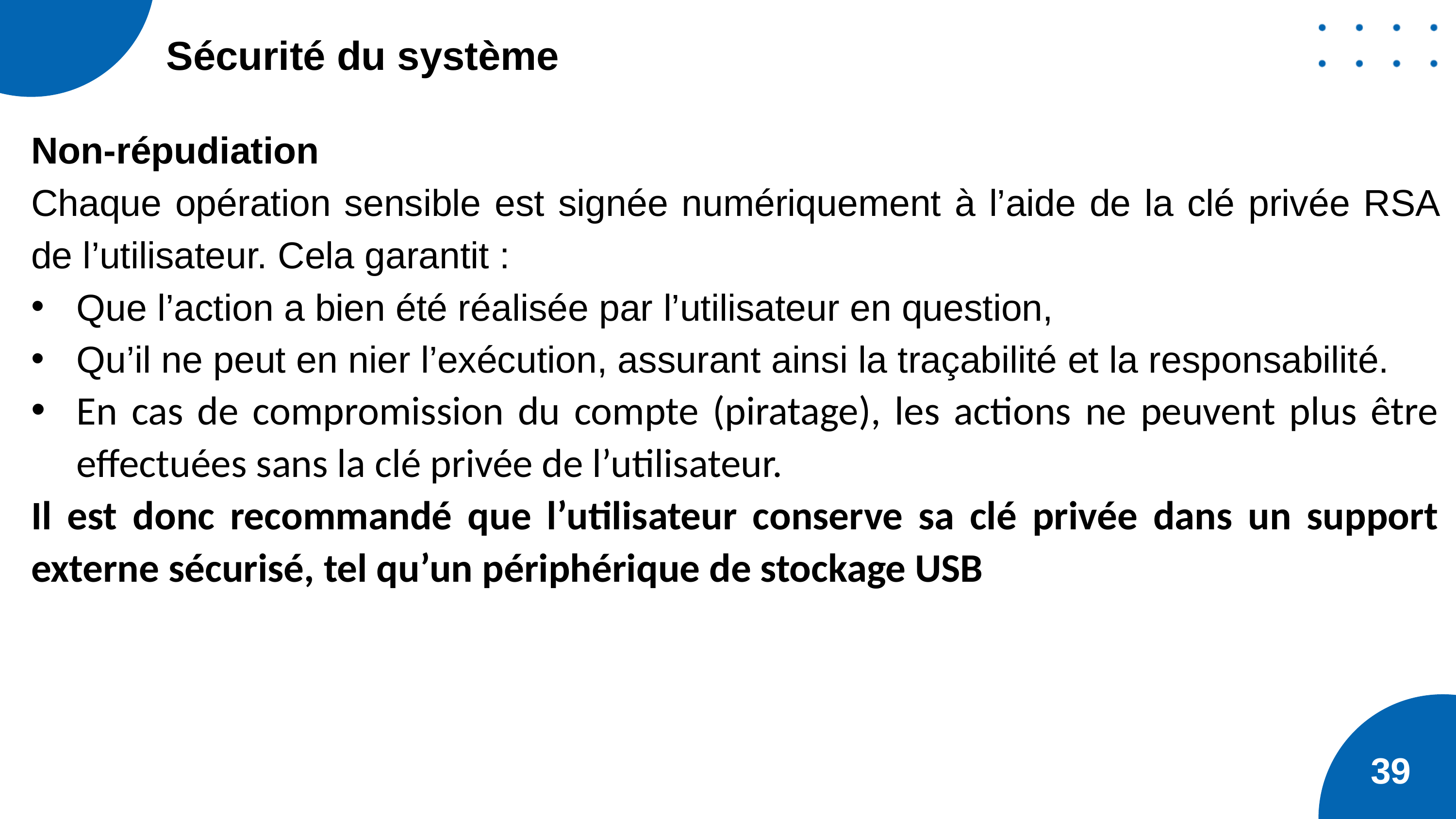

Sécurité du système
Non-répudiation
Chaque opération sensible est signée numériquement à l’aide de la clé privée RSA de l’utilisateur. Cela garantit :
Que l’action a bien été réalisée par l’utilisateur en question,
Qu’il ne peut en nier l’exécution, assurant ainsi la traçabilité et la responsabilité.
En cas de compromission du compte (piratage), les actions ne peuvent plus être effectuées sans la clé privée de l’utilisateur.
Il est donc recommandé que l’utilisateur conserve sa clé privée dans un support externe sécurisé, tel qu’un périphérique de stockage USB

39